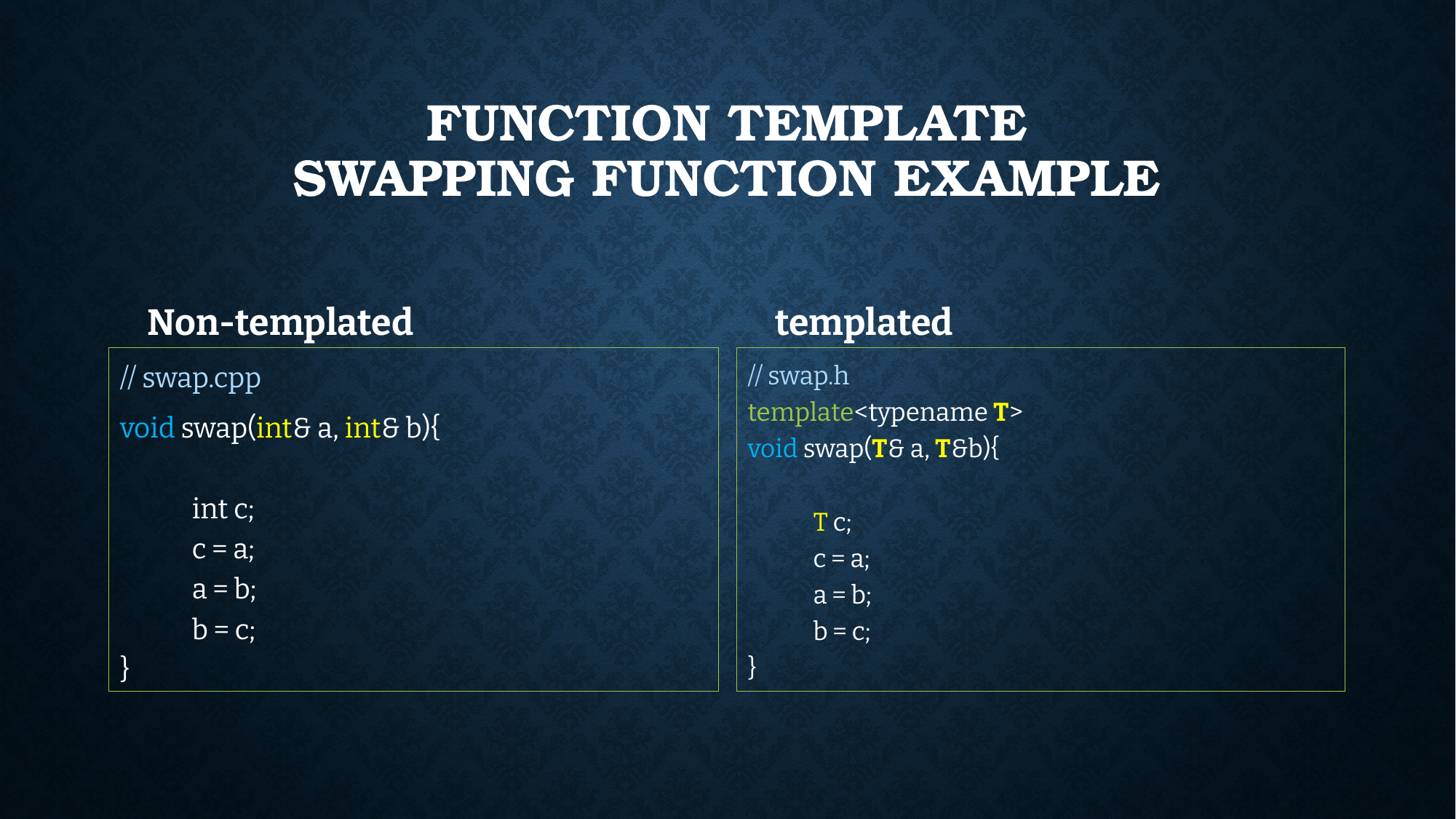

# Function Template Swapping Function Example
Non-templated
templated
// swap.cpp
void swap(int& a, int& b){
	int c;
	c = a;
	a = b;
	b = c;
}
// swap.h
template<typename T>
void swap(T& a, T&b){
	T c;
	c = a;
	a = b;
	b = c;
}